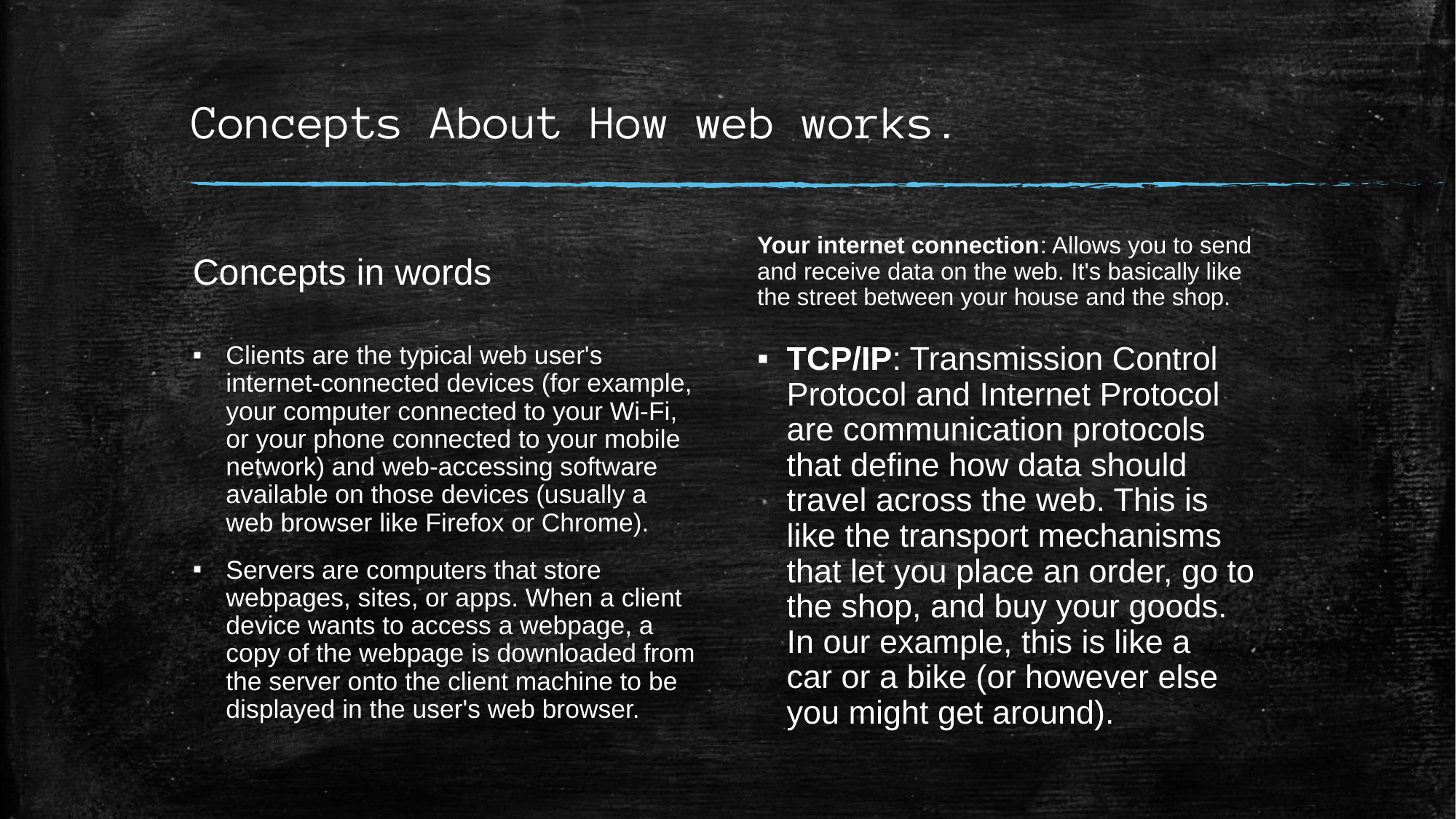

# Concepts About How web works.
Concepts in words
Your internet connection: Allows you to send and receive data on the web. It's basically like the street between your house and the shop.

Clients are the typical web user's internet-connected devices (for example, your computer connected to your Wi-Fi, or your phone connected to your mobile network) and web-accessing software available on those devices (usually a web browser like Firefox or Chrome).
Servers are computers that store webpages, sites, or apps. When a client device wants to access a webpage, a copy of the webpage is downloaded from the server onto the client machine to be displayed in the user's web browser.

TCP/IP: Transmission Control Protocol and Internet Protocol are communication protocols that define how data should travel across the web. This is like the transport mechanisms that let you place an order, go to the shop, and buy your goods. In our example, this is like a car or a bike (or however else you might get around).